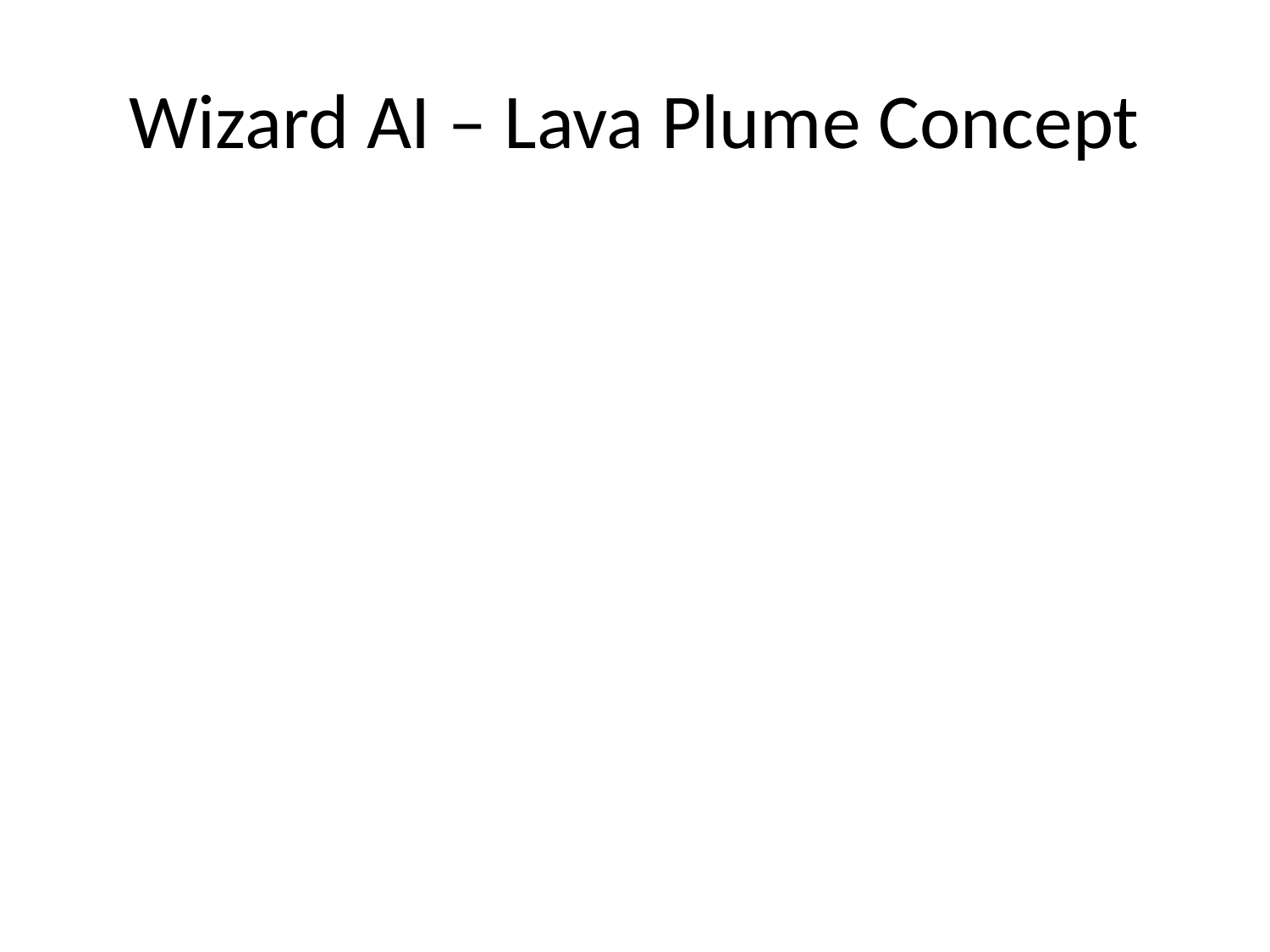

# Wizard AI – Lava Plume Concept